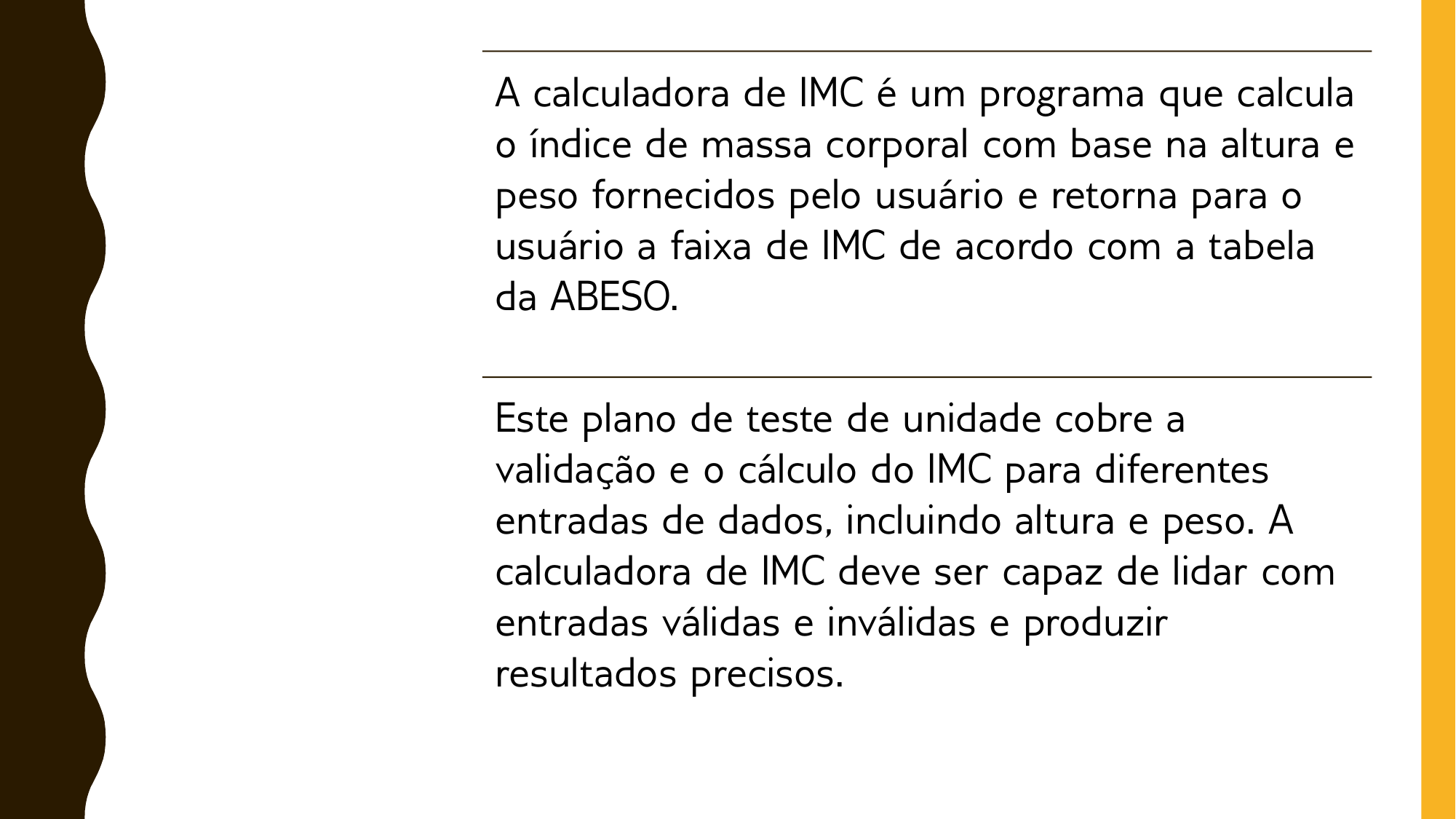

A calculadora de IMC é um programa que calcula o índice de massa corporal com base na altura e peso fornecidos pelo usuário e retorna para o usuário a faixa de IMC de acordo com a tabela da ABESO.
Este plano de teste de unidade cobre a validação e o cálculo do IMC para diferentes entradas de dados, incluindo altura e peso. A calculadora de IMC deve ser capaz de lidar com entradas válidas e inválidas e produzir resultados precisos.